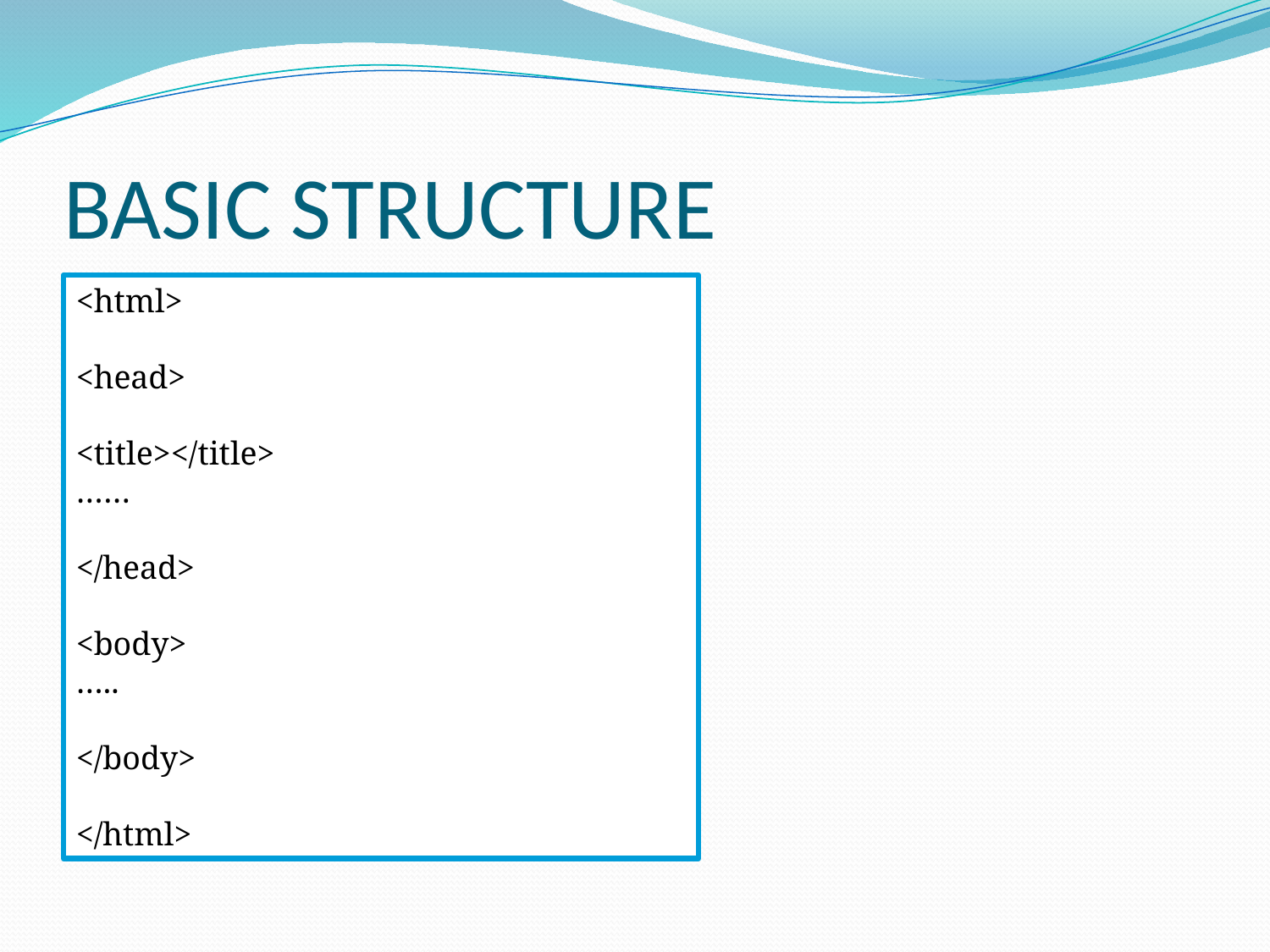

# BASIC STRUCTURE
<html>

<head>

<title></title>
……

</head>

<body>
…..

</body>

</html>